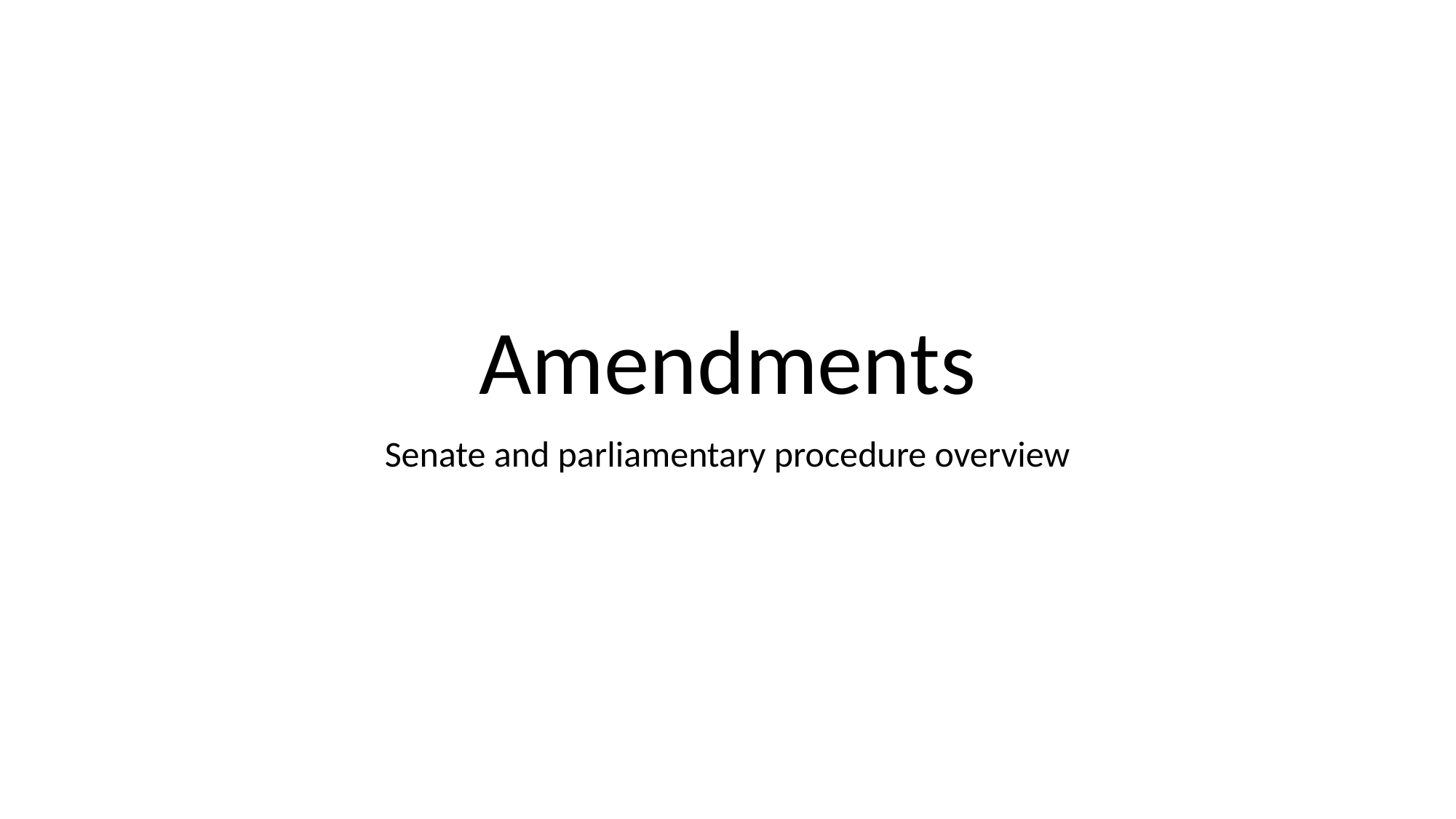

# Amendments
Senate and parliamentary procedure overview